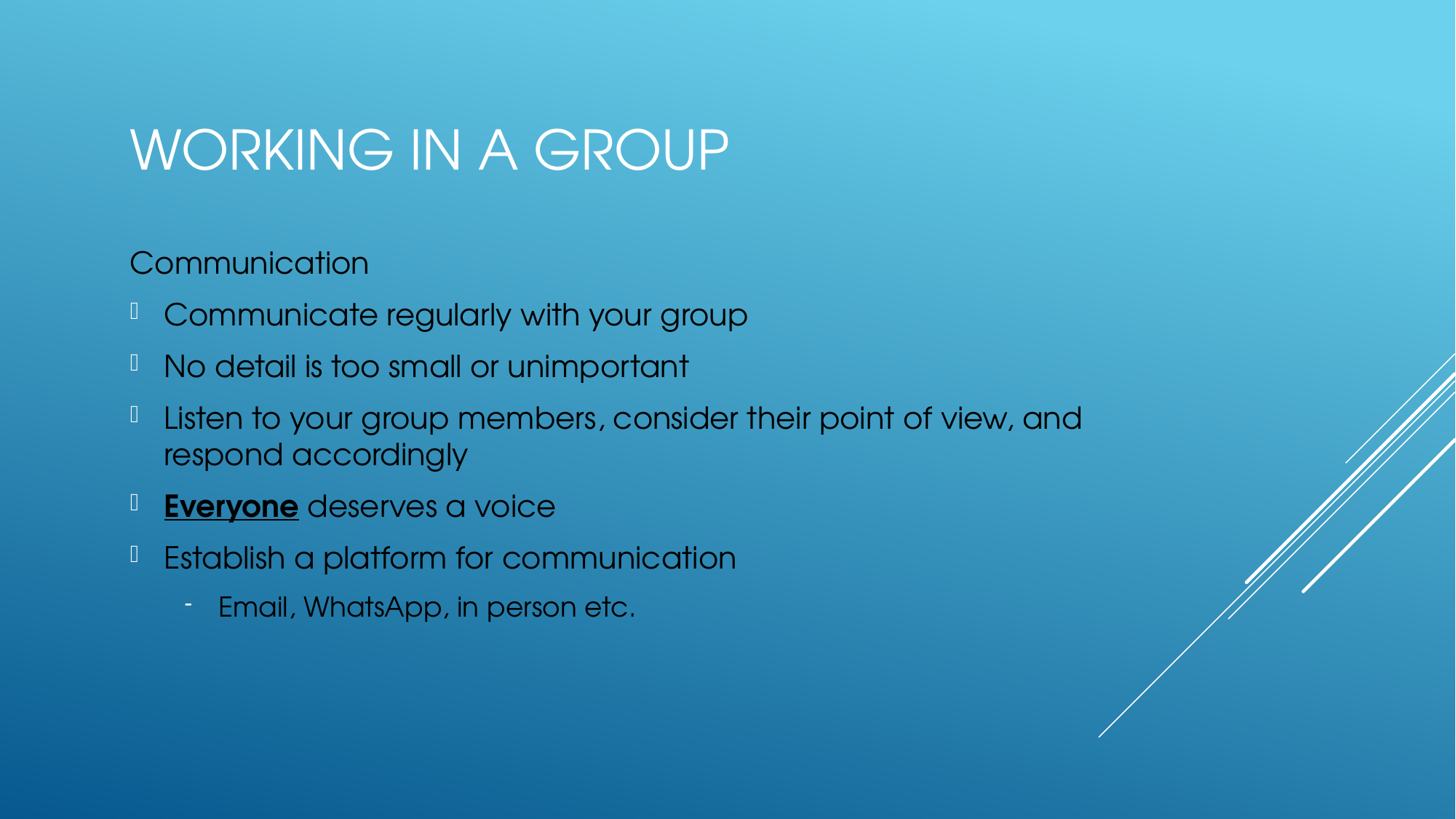

# Working in a group
Communication
Communicate regularly with your group
No detail is too small or unimportant
Listen to your group members, consider their point of view, and respond accordingly
Everyone deserves a voice
Establish a platform for communication
Email, WhatsApp, in person etc.